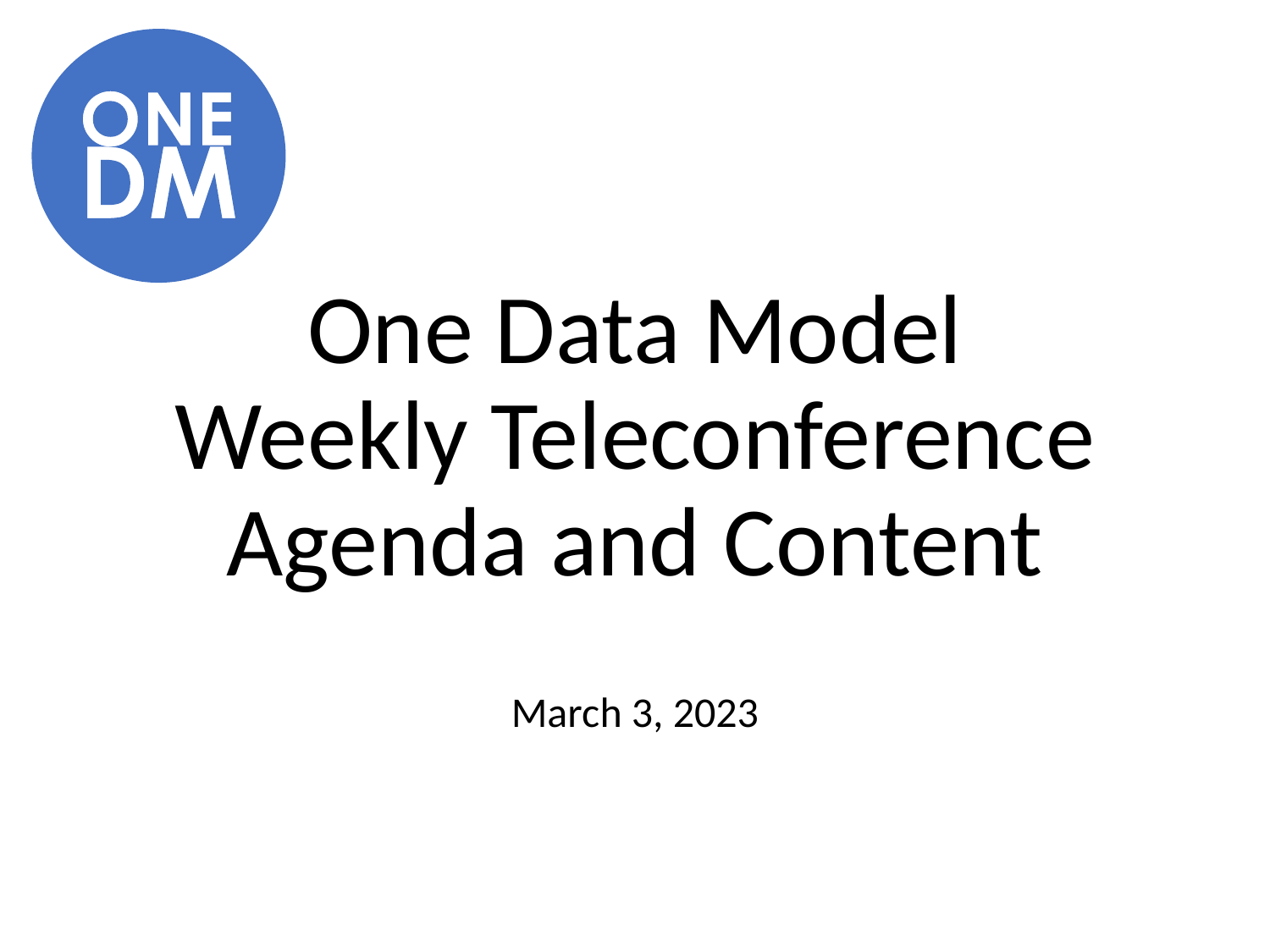

# One Data Model Weekly Teleconference Agenda and Content

March 3, 2023